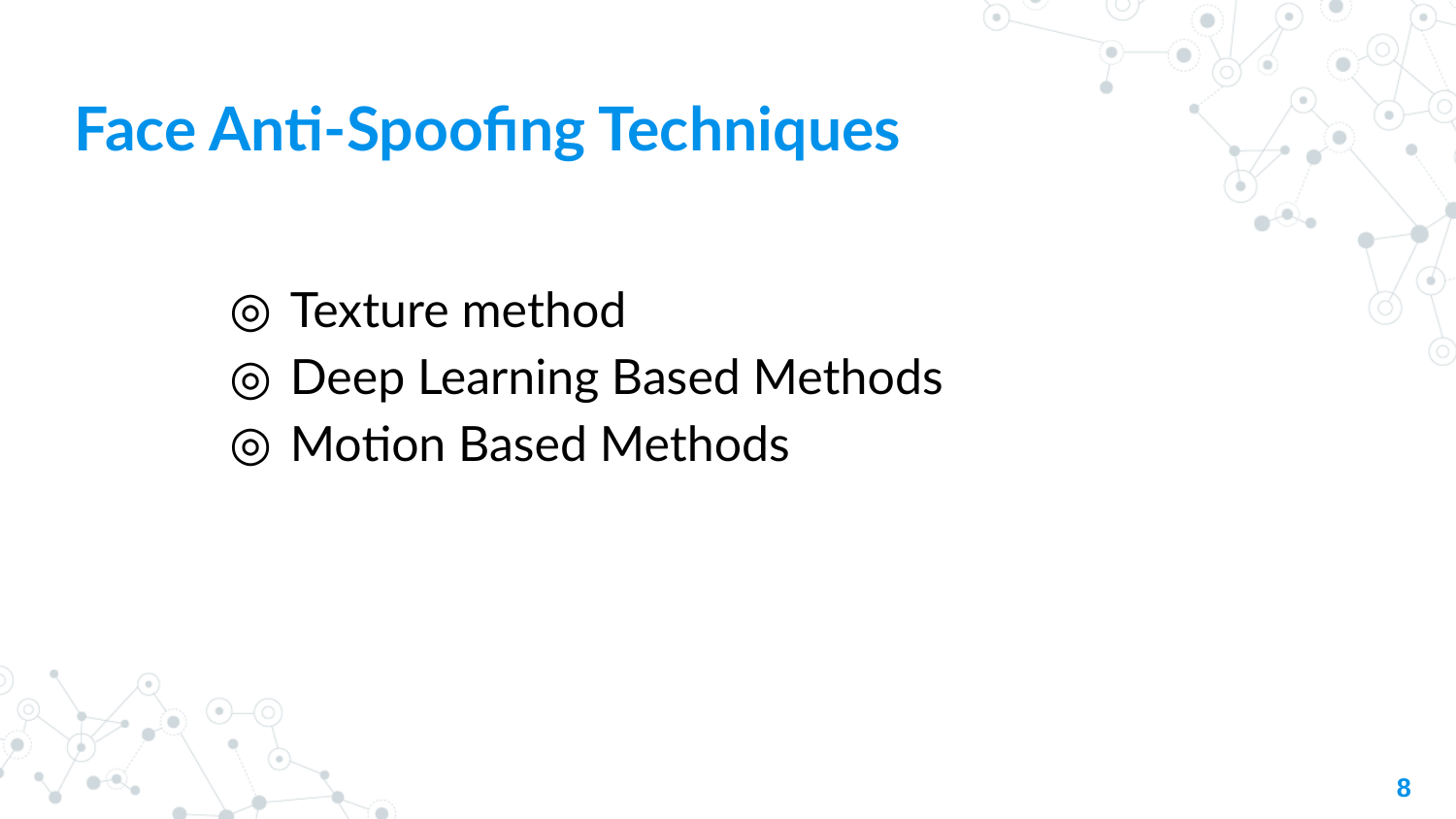

# Face Anti-Spoofing Techniques
Texture method
Deep Learning Based Methods
Motion Based Methods
8